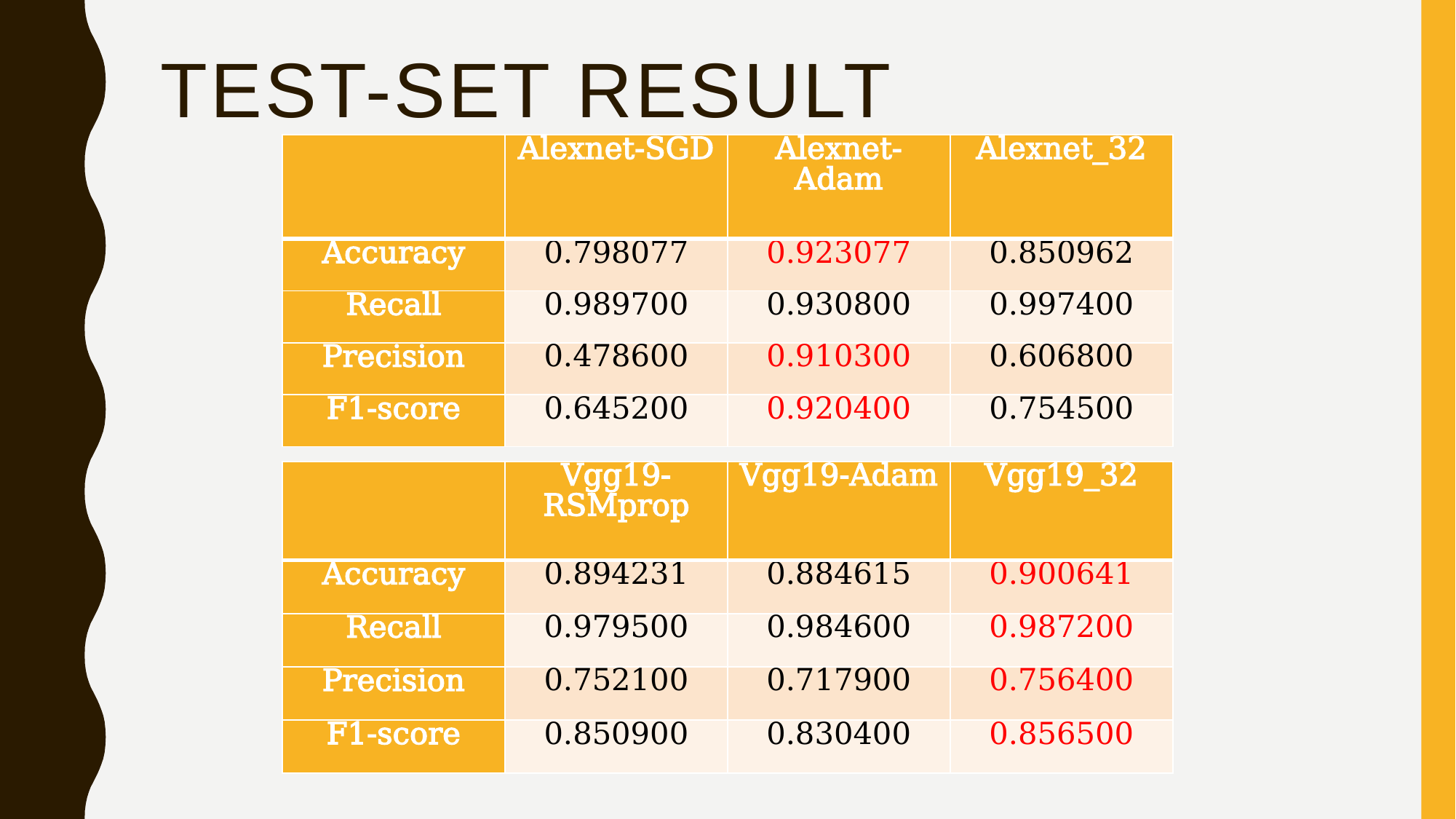

# Test-set result
|  | Alexnet-SGD | Alexnet-Adam | Alexnet\_32 |
| --- | --- | --- | --- |
| Accuracy | 0.798077 | 0.923077 | 0.850962 |
| Recall | 0.989700 | 0.930800 | 0.997400 |
| Precision | 0.478600 | 0.910300 | 0.606800 |
| F1-score | 0.645200 | 0.920400 | 0.754500 |
|  | Vgg19-RSMprop | Vgg19-Adam | Vgg19\_32 |
| --- | --- | --- | --- |
| Accuracy | 0.894231 | 0.884615 | 0.900641 |
| Recall | 0.979500 | 0.984600 | 0.987200 |
| Precision | 0.752100 | 0.717900 | 0.756400 |
| F1-score | 0.850900 | 0.830400 | 0.856500 |